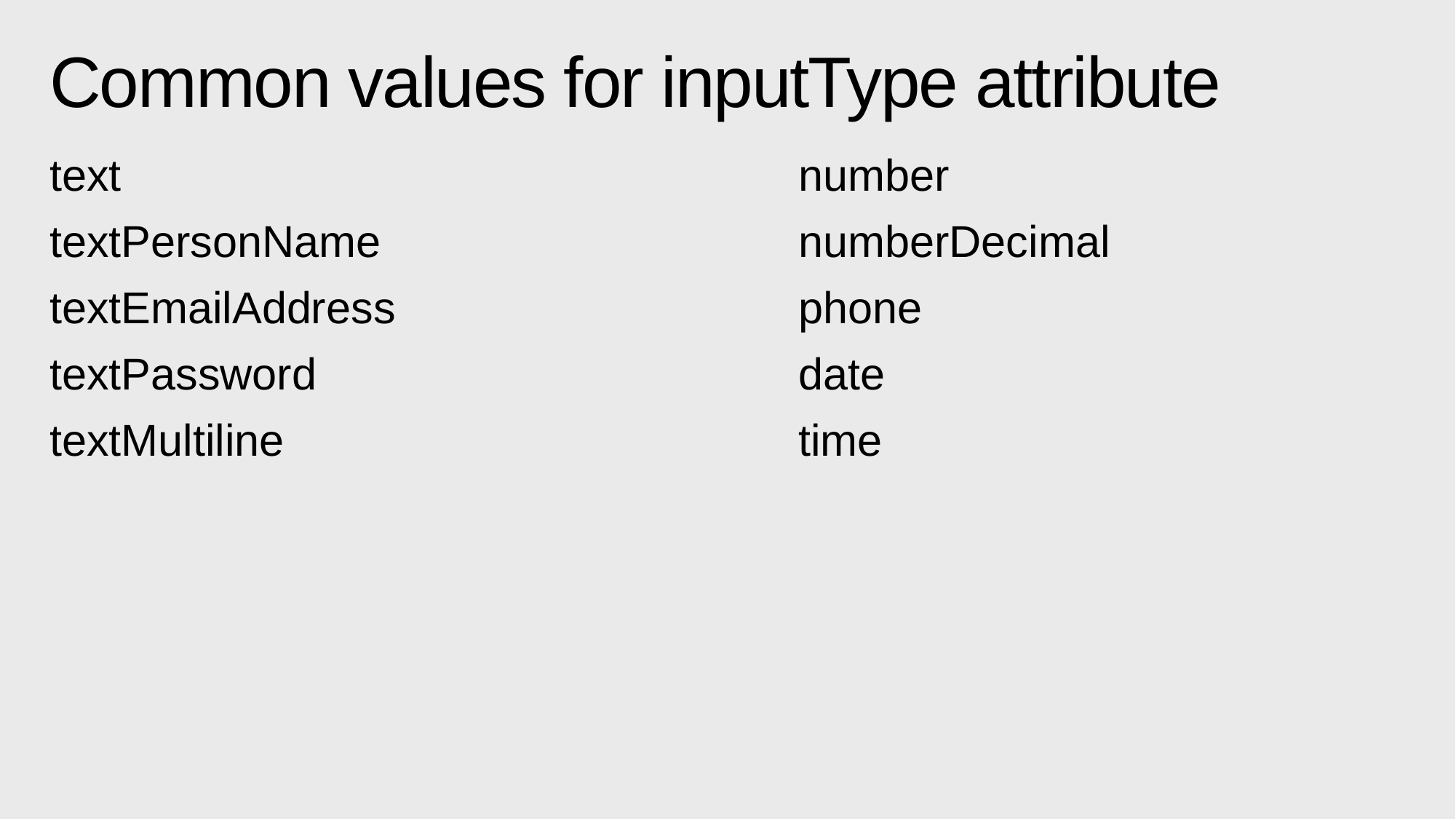

# Common values for inputType attribute
text
textPersonName
textEmailAddress
textPassword
textMultiline
number
numberDecimal
phone
date
time